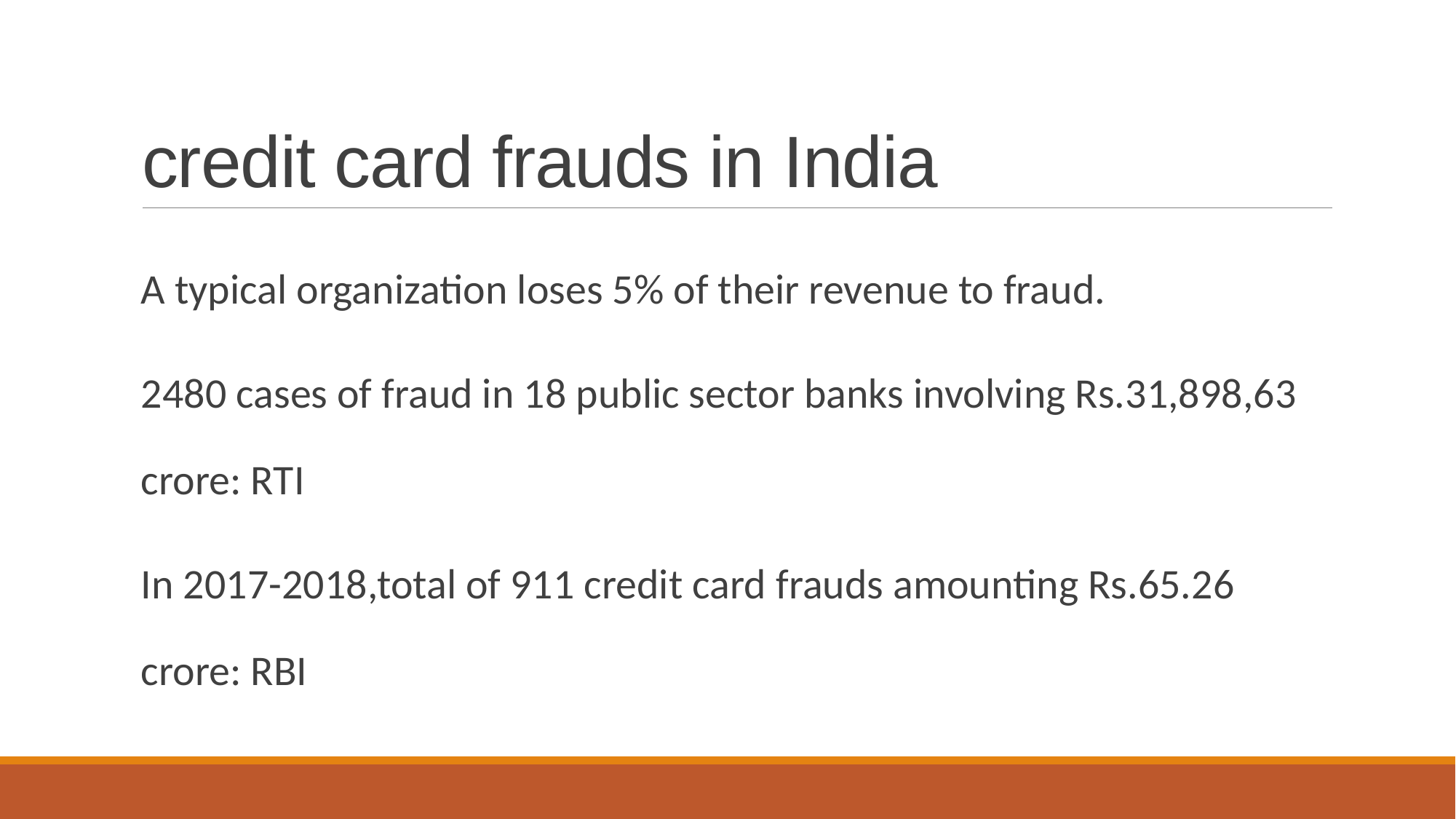

# credit card frauds in India
A typical organization loses 5% of their revenue to fraud.
2480 cases of fraud in 18 public sector banks involving Rs.31,898,63 crore: RTI
In 2017-2018,total of 911 credit card frauds amounting Rs.65.26 crore: RBI